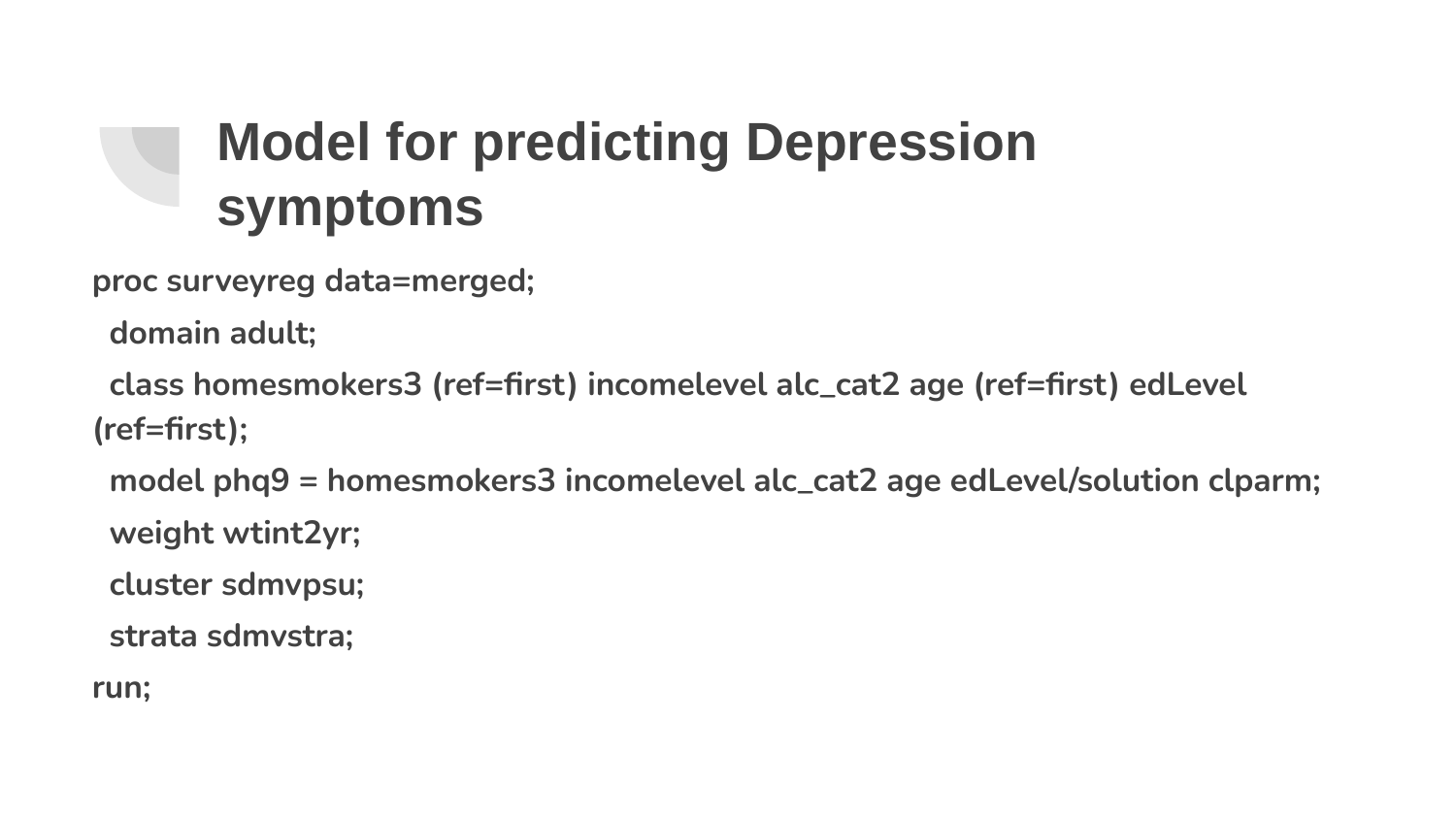

# Model for predicting Depression symptoms
proc surveyreg data=merged;
  domain adult;
  class homesmokers3 (ref=first) incomelevel alc_cat2 age (ref=first) edLevel (ref=first);
  model phq9 = homesmokers3 incomelevel alc_cat2 age edLevel/solution clparm;
  weight wtint2yr;
  cluster sdmvpsu;
  strata sdmvstra;
run;